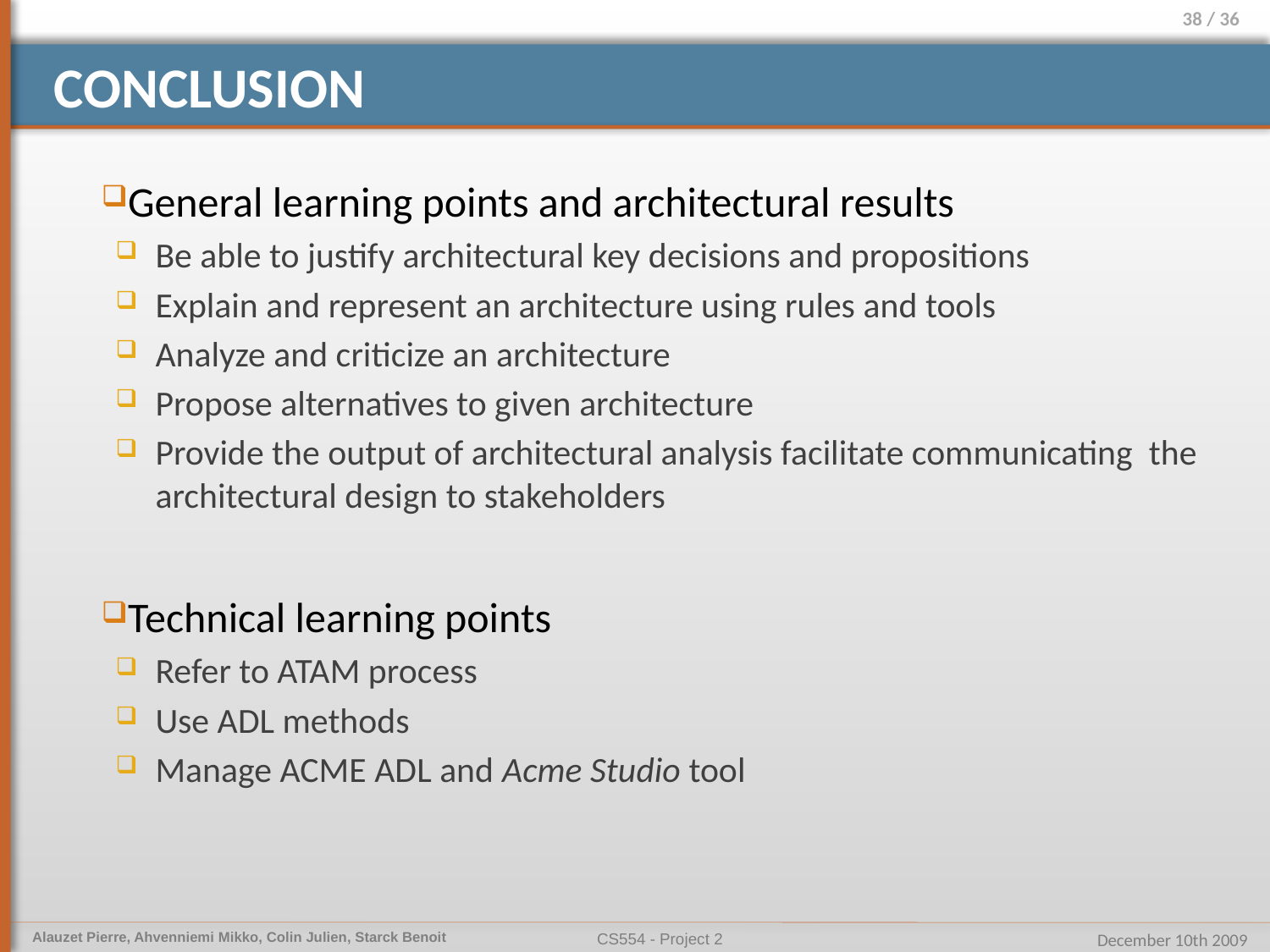

# Conclusion
General learning points and architectural results
Be able to justify architectural key decisions and propositions
Explain and represent an architecture using rules and tools
Analyze and criticize an architecture
Propose alternatives to given architecture
Provide the output of architectural analysis facilitate communicating  the architectural design to stakeholders

Technical learning points
Refer to ATAM process
Use ADL methods
Manage ACME ADL and Acme Studio tool